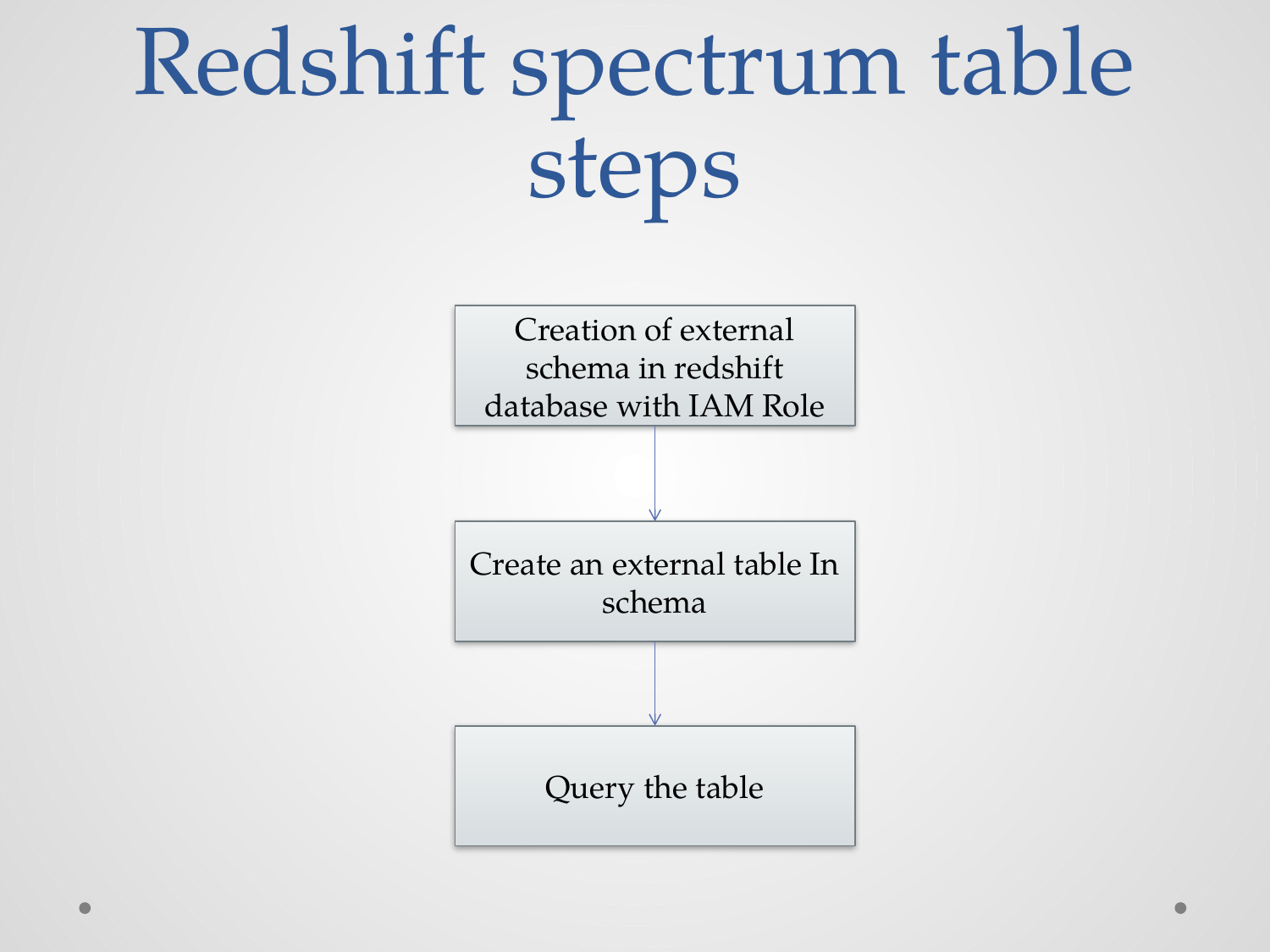

# Redshift spectrum table steps
Creation of external schema in redshift database with IAM Role
Create an external table In schema
Query the table